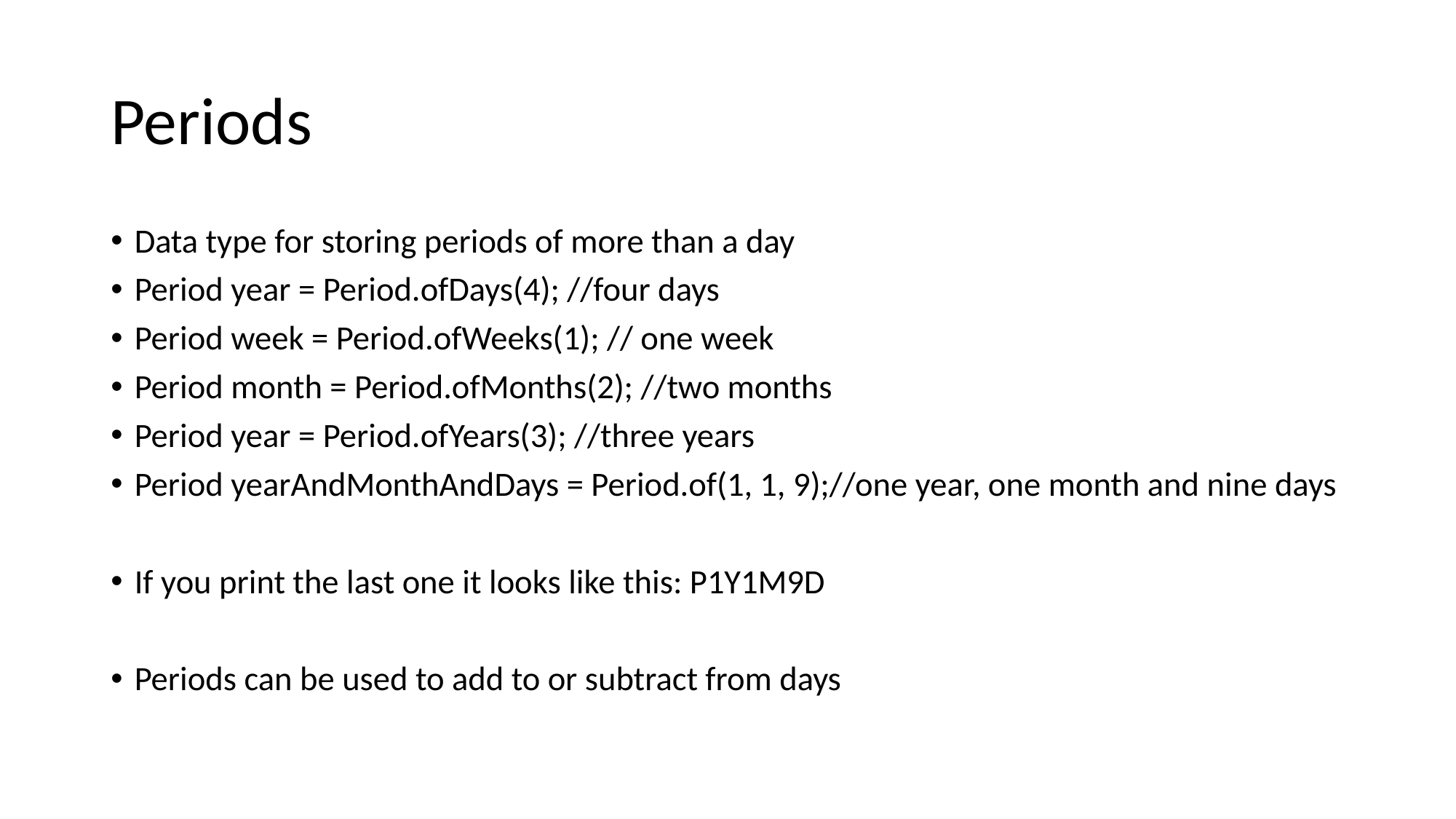

# Periods
Data type for storing periods of more than a day
Period year = Period.ofDays(4); //four days
Period week = Period.ofWeeks(1); // one week
Period month = Period.ofMonths(2); //two months
Period year = Period.ofYears(3); //three years
Period yearAndMonthAndDays = Period.of(1, 1, 9);//one year, one month and nine days

If you print the last one it looks like this: P1Y1M9D

Periods can be used to add to or subtract from days